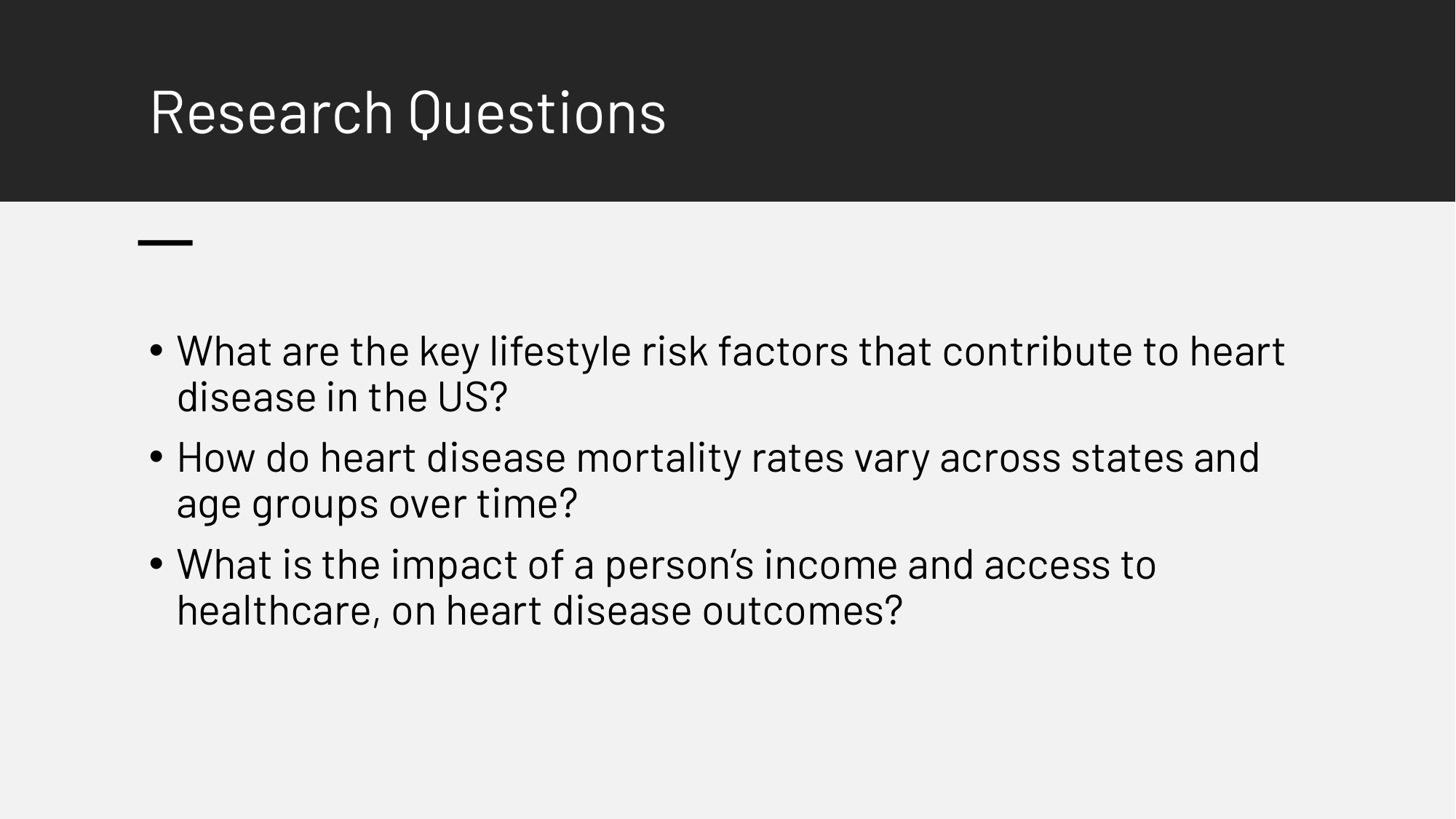

# Research Questions

What are the key lifestyle risk factors that contribute to heart disease in the US?
How do heart disease mortality rates vary across states and age groups over time?
What is the impact of a person’s income and access to healthcare, on heart disease outcomes?